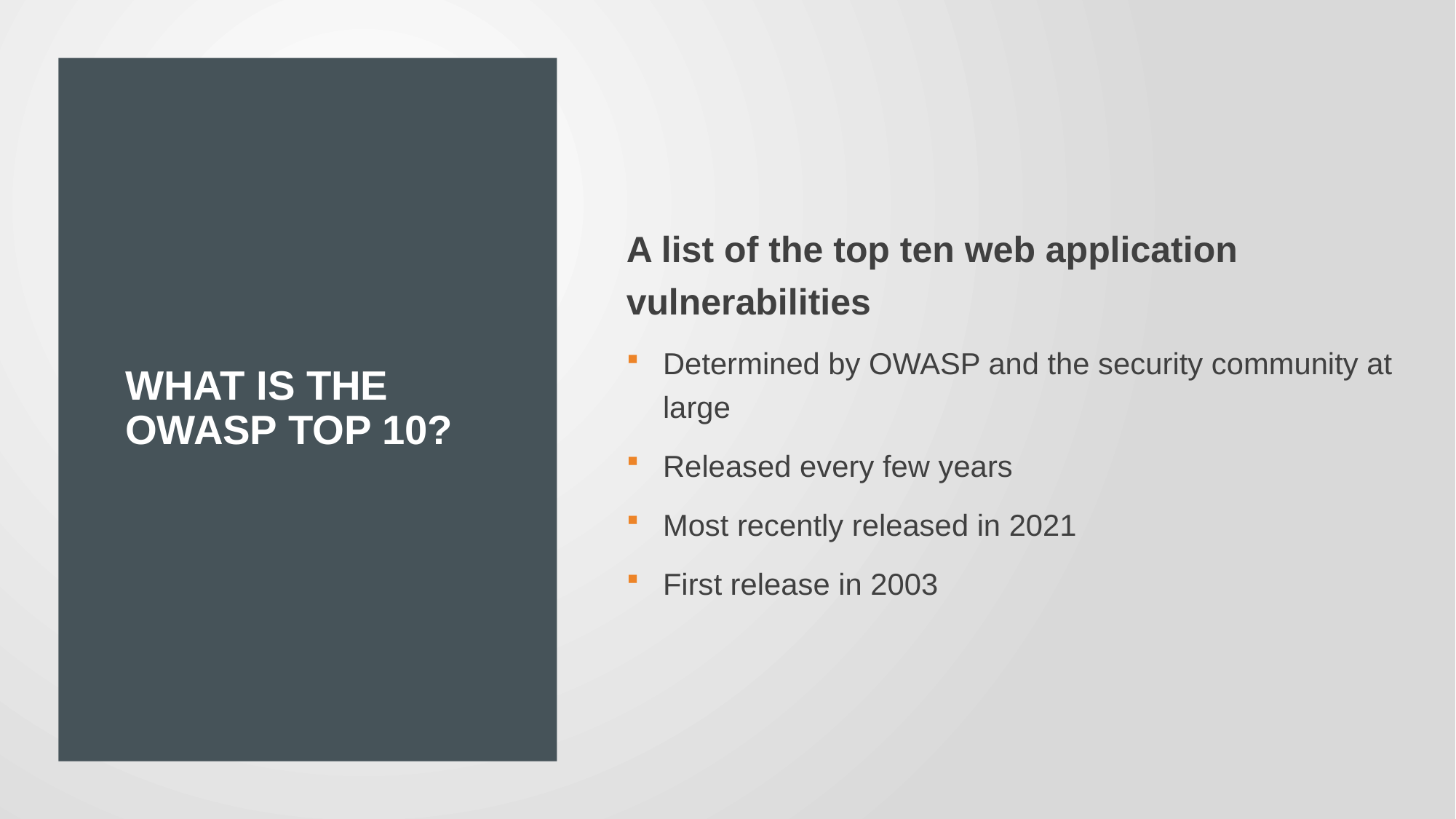

# What is the OWASP Top 10?
A list of the top ten web application vulnerabilities
Determined by OWASP and the security community at large
Released every few years
Most recently released in 2021
First release in 2003